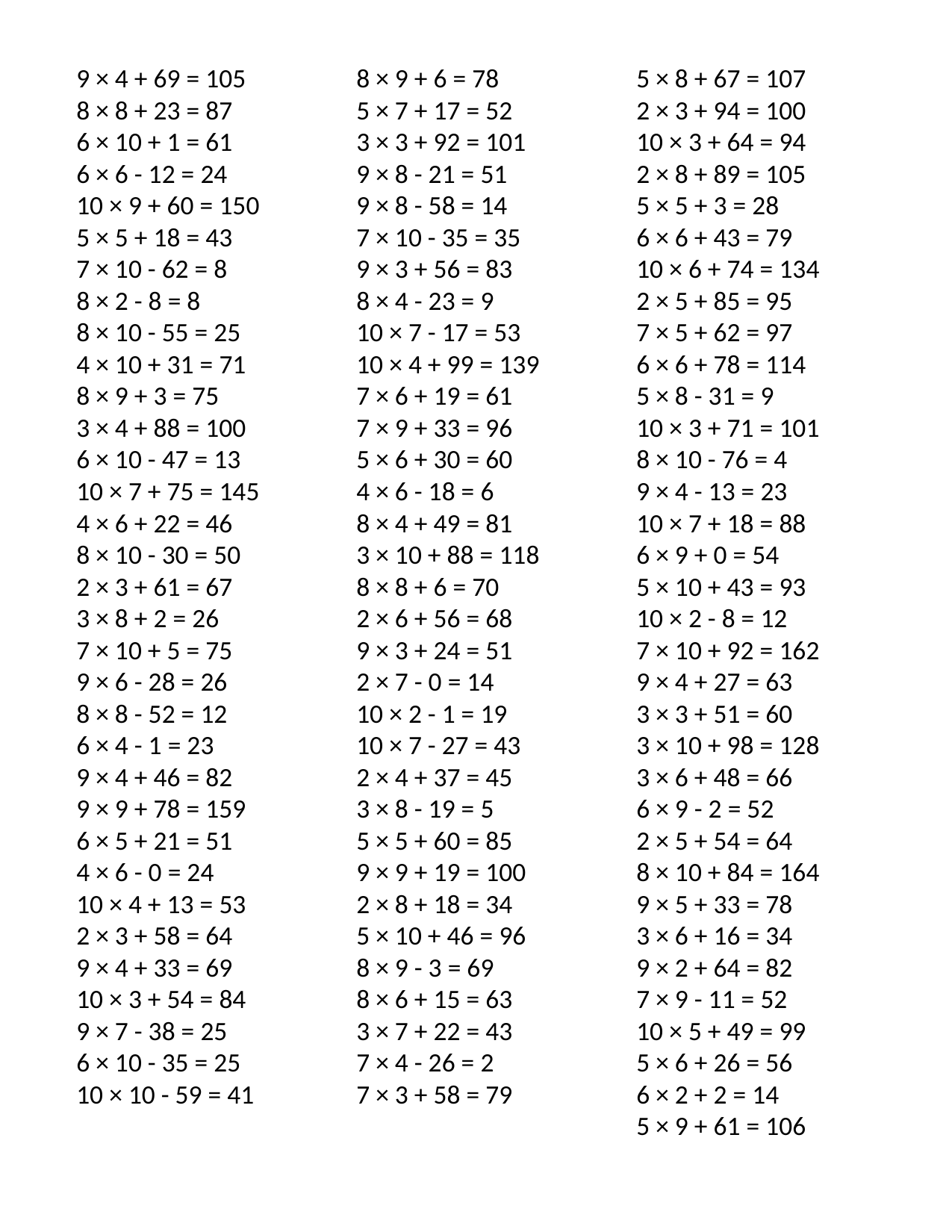

9 × 4 + 69 = 105
8 × 8 + 23 = 87
6 × 10 + 1 = 61
6 × 6 - 12 = 24
10 × 9 + 60 = 150
5 × 5 + 18 = 43
7 × 10 - 62 = 8
8 × 2 - 8 = 8
8 × 10 - 55 = 25
4 × 10 + 31 = 71
8 × 9 + 3 = 75
3 × 4 + 88 = 100
6 × 10 - 47 = 13
10 × 7 + 75 = 145
4 × 6 + 22 = 46
8 × 10 - 30 = 50
2 × 3 + 61 = 67
3 × 8 + 2 = 26
7 × 10 + 5 = 75
9 × 6 - 28 = 26
8 × 8 - 52 = 12
6 × 4 - 1 = 23
9 × 4 + 46 = 82
9 × 9 + 78 = 159
6 × 5 + 21 = 51
4 × 6 - 0 = 24
10 × 4 + 13 = 53
2 × 3 + 58 = 64
9 × 4 + 33 = 69
10 × 3 + 54 = 84
9 × 7 - 38 = 25
6 × 10 - 35 = 25
10 × 10 - 59 = 41

8 × 9 + 6 = 78
5 × 7 + 17 = 52
3 × 3 + 92 = 101
9 × 8 - 21 = 51
9 × 8 - 58 = 14
7 × 10 - 35 = 35
9 × 3 + 56 = 83
8 × 4 - 23 = 9
10 × 7 - 17 = 53
10 × 4 + 99 = 139
7 × 6 + 19 = 61
7 × 9 + 33 = 96
5 × 6 + 30 = 60
4 × 6 - 18 = 6
8 × 4 + 49 = 81
3 × 10 + 88 = 118
8 × 8 + 6 = 70
2 × 6 + 56 = 68
9 × 3 + 24 = 51
2 × 7 - 0 = 14
10 × 2 - 1 = 19
10 × 7 - 27 = 43
2 × 4 + 37 = 45
3 × 8 - 19 = 5
5 × 5 + 60 = 85
9 × 9 + 19 = 100
2 × 8 + 18 = 34
5 × 10 + 46 = 96
8 × 9 - 3 = 69
8 × 6 + 15 = 63
3 × 7 + 22 = 43
7 × 4 - 26 = 2
7 × 3 + 58 = 79

5 × 8 + 67 = 107
2 × 3 + 94 = 100
10 × 3 + 64 = 94
2 × 8 + 89 = 105
5 × 5 + 3 = 28
6 × 6 + 43 = 79
10 × 6 + 74 = 134
2 × 5 + 85 = 95
7 × 5 + 62 = 97
6 × 6 + 78 = 114
5 × 8 - 31 = 9
10 × 3 + 71 = 101
8 × 10 - 76 = 4
9 × 4 - 13 = 23
10 × 7 + 18 = 88
6 × 9 + 0 = 54
5 × 10 + 43 = 93
10 × 2 - 8 = 12
7 × 10 + 92 = 162
9 × 4 + 27 = 63
3 × 3 + 51 = 60
3 × 10 + 98 = 128
3 × 6 + 48 = 66
6 × 9 - 2 = 52
2 × 5 + 54 = 64
8 × 10 + 84 = 164
9 × 5 + 33 = 78
3 × 6 + 16 = 34
9 × 2 + 64 = 82
7 × 9 - 11 = 52
10 × 5 + 49 = 99
5 × 6 + 26 = 56
6 × 2 + 2 = 14
5 × 9 + 61 = 106